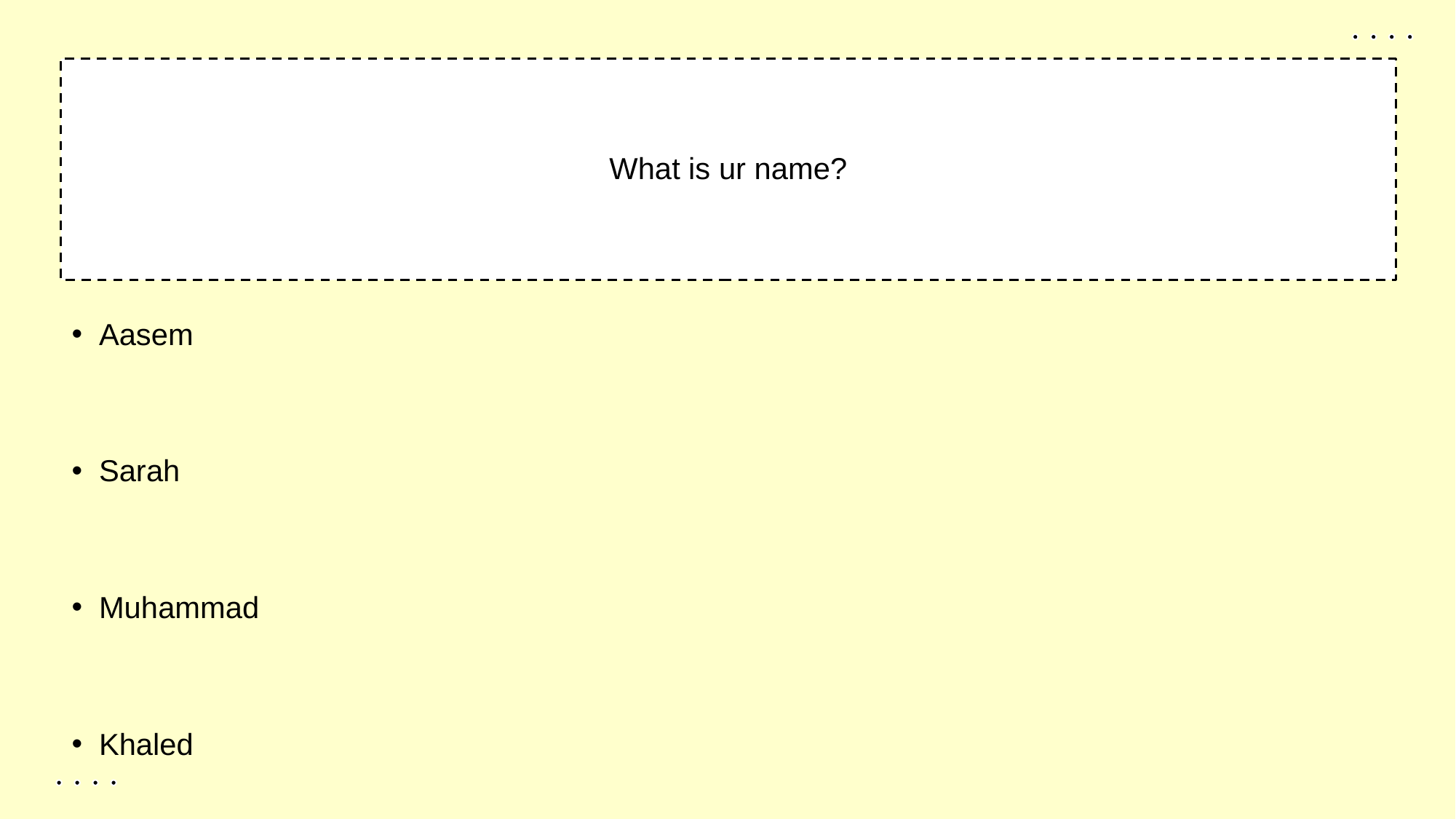

1
What is ur name?
Aasem
Sarah
Muhammad
Khaled